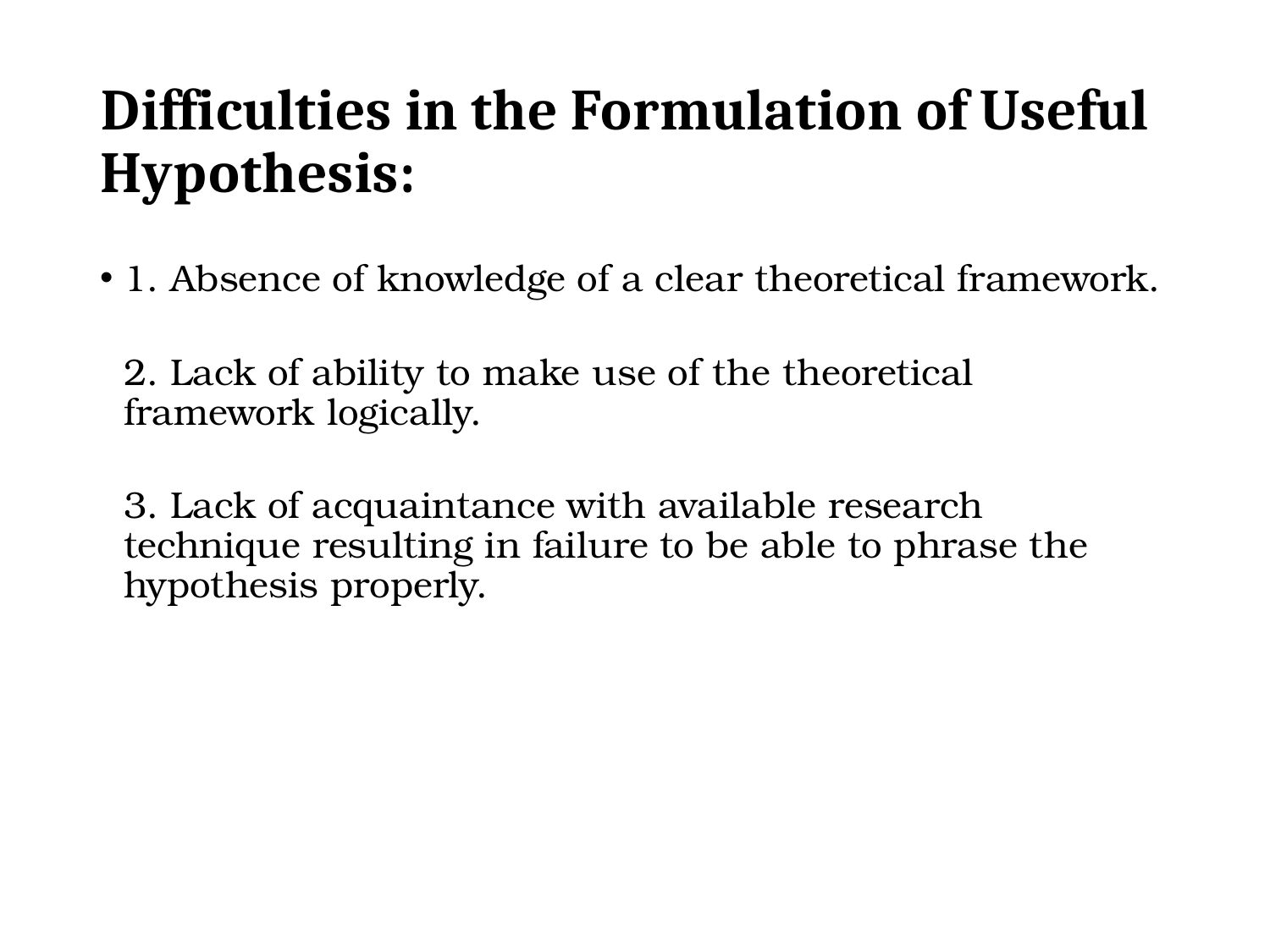

# Difficulties in the Formulation of Useful Hypothesis:
1. Absence of knowledge of a clear theoretical framework.
2. Lack of ability to make use of the theoretical framework logically.
3. Lack of acquaintance with available research technique resulting in failure to be able to phrase the hypothesis properly.